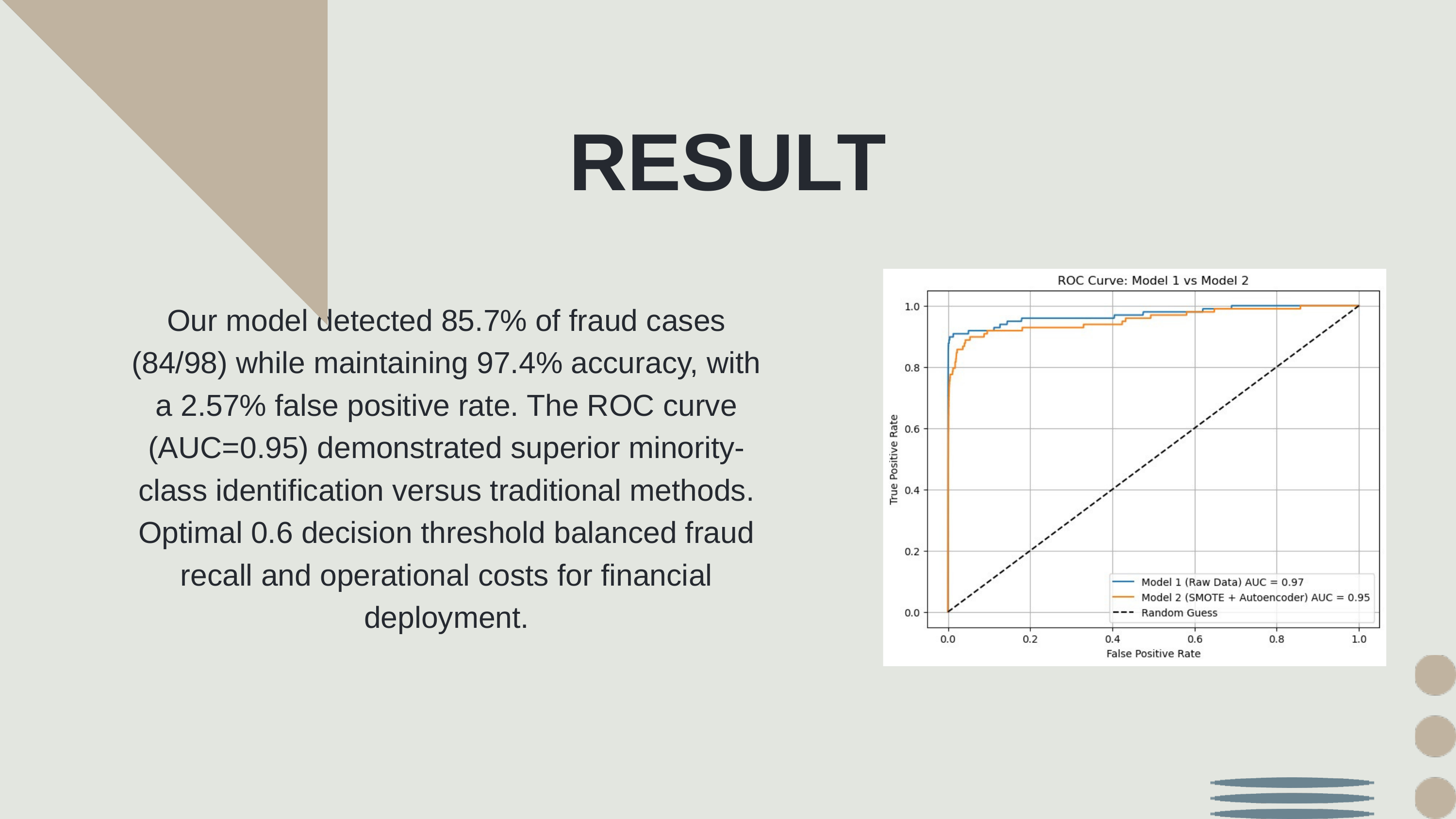

RESULT

Our model detected 85.7% of fraud cases (84/98) while maintaining 97.4% accuracy, with a 2.57% false positive rate. The ROC curve (AUC=0.95) demonstrated superior minority-class identification versus traditional methods. Optimal 0.6 decision threshold balanced fraud recall and operational costs for financial deployment.